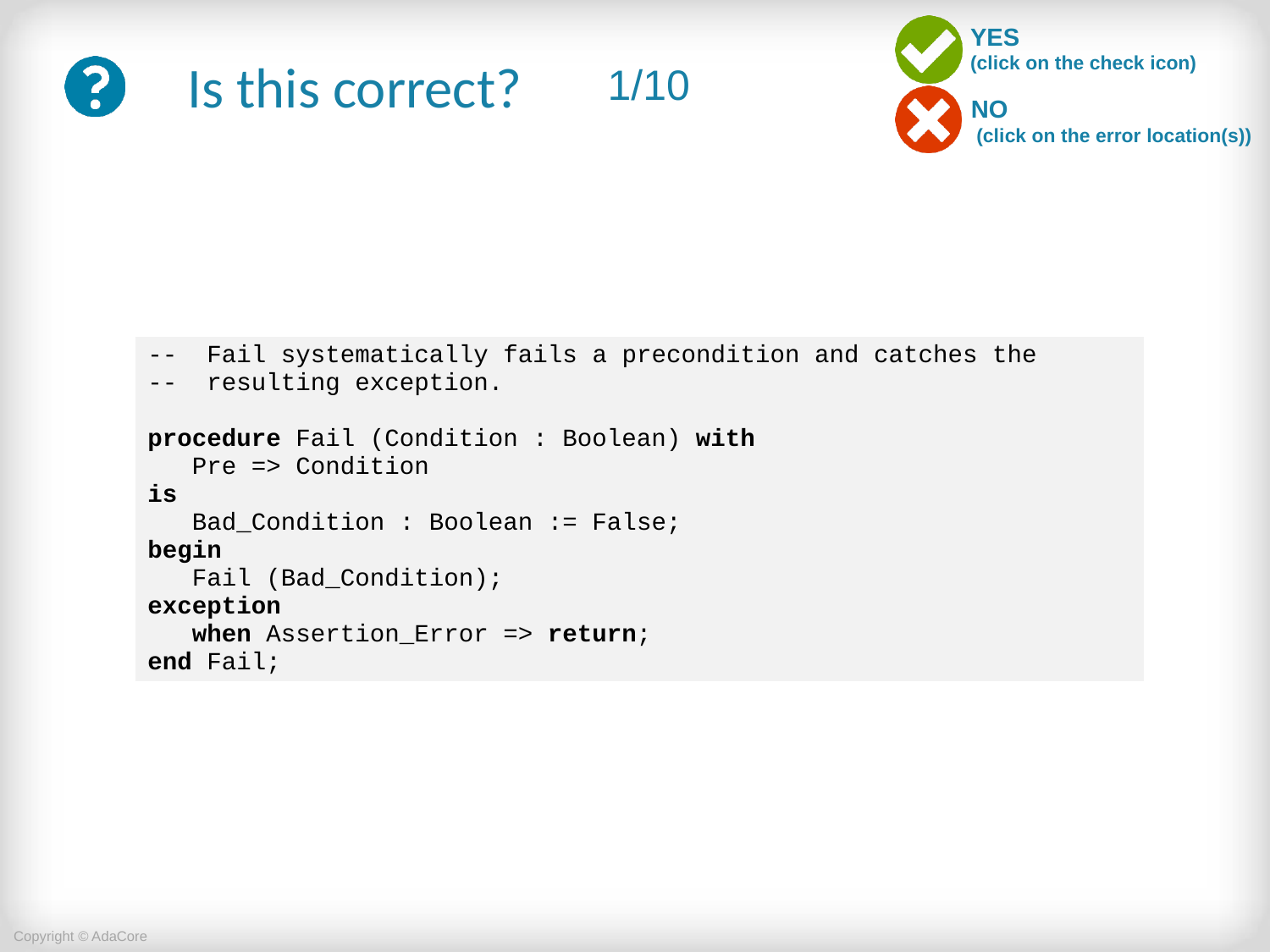

# 1/10
| -- Fail systematically fails a precondition and catches the -- resulting exception. procedure Fail (Condition : Boolean) with Pre => Condition is Bad\_Condition : Boolean := False; begin Fail (Bad\_Condition); exception when Assertion\_Error => return; end Fail; |
| --- |